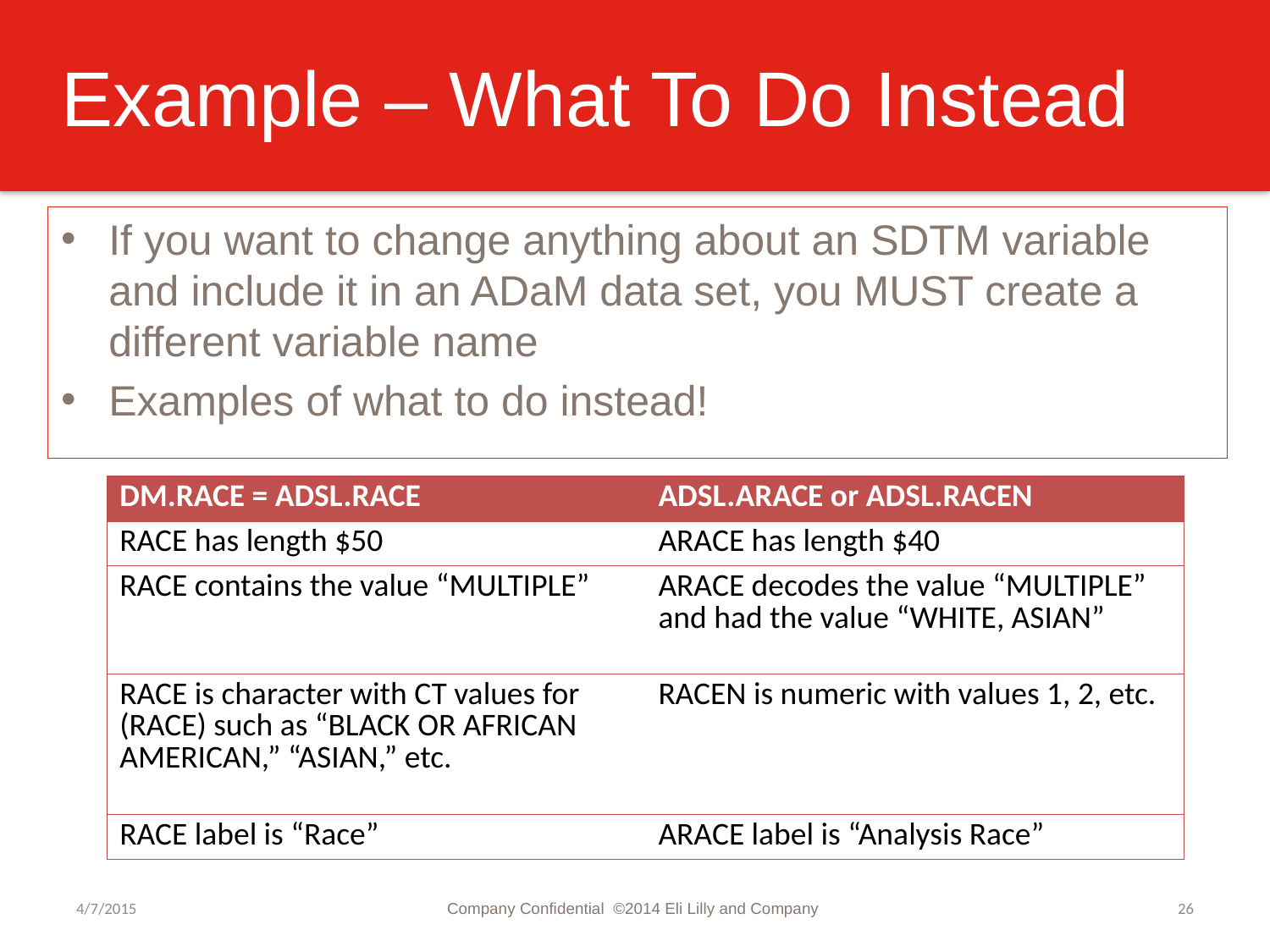

# Example – What To Do Instead
If you want to change anything about an SDTM variable and include it in an ADaM data set, you MUST create a different variable name
Examples of what to do instead!

| DM.RACE = ADSL.RACE | ADSL.ARACE or ADSL.RACEN |
| --- | --- |
| RACE has length $50 | ARACE has length $40 |
| RACE contains the value “MULTIPLE” | ARACE decodes the value “MULTIPLE” and had the value “WHITE, ASIAN” |
| RACE is character with CT values for (RACE) such as “BLACK OR AFRICAN AMERICAN,” “ASIAN,” etc. | RACEN is numeric with values 1, 2, etc. |
| RACE label is “Race” | ARACE label is “Analysis Race” |
4/7/2015
Company Confidential  ©2014 Eli Lilly and Company
26